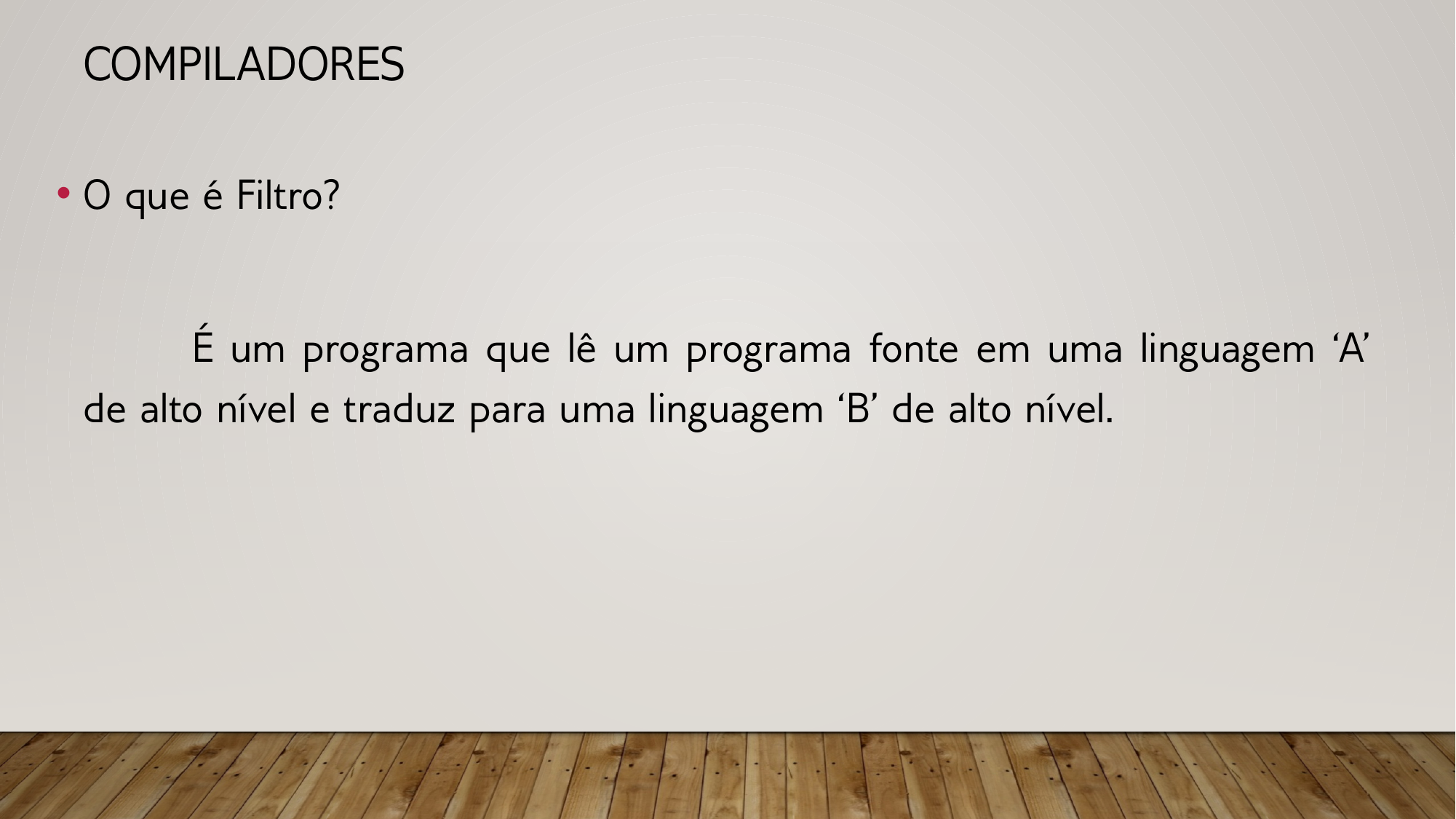

# Compiladores
O que é Filtro?

		É um programa que lê um programa fonte em uma linguagem ‘A’ de alto nível e traduz para uma linguagem ‘B’ de alto nível.